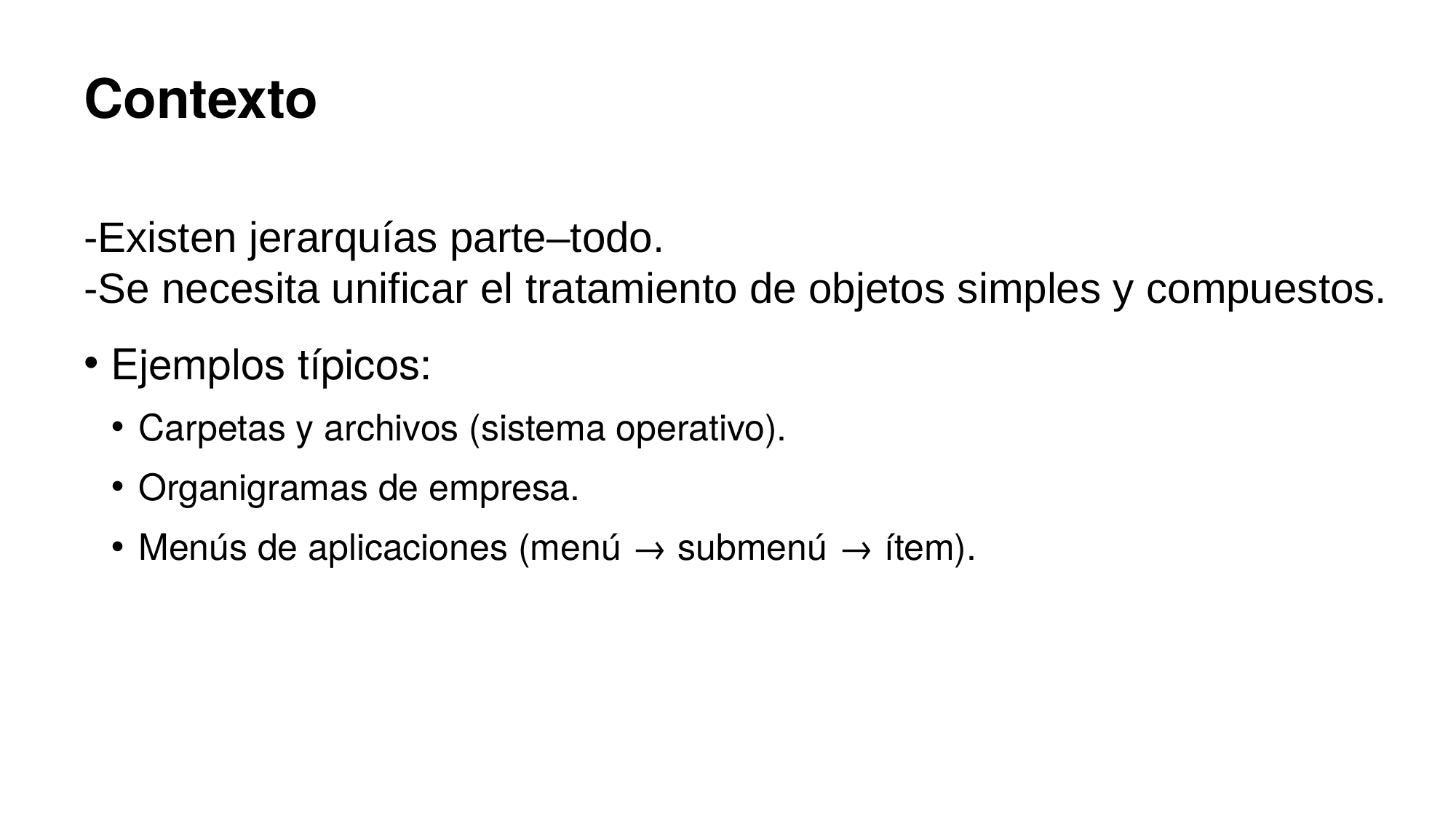

# Contexto
-Existen jerarquías parte–todo.
-Se necesita unificar el tratamiento de objetos simples y compuestos.
Ejemplos típicos:
Carpetas y archivos (sistema operativo).
Organigramas de empresa.
Menús de aplicaciones (menú → submenú → ítem).